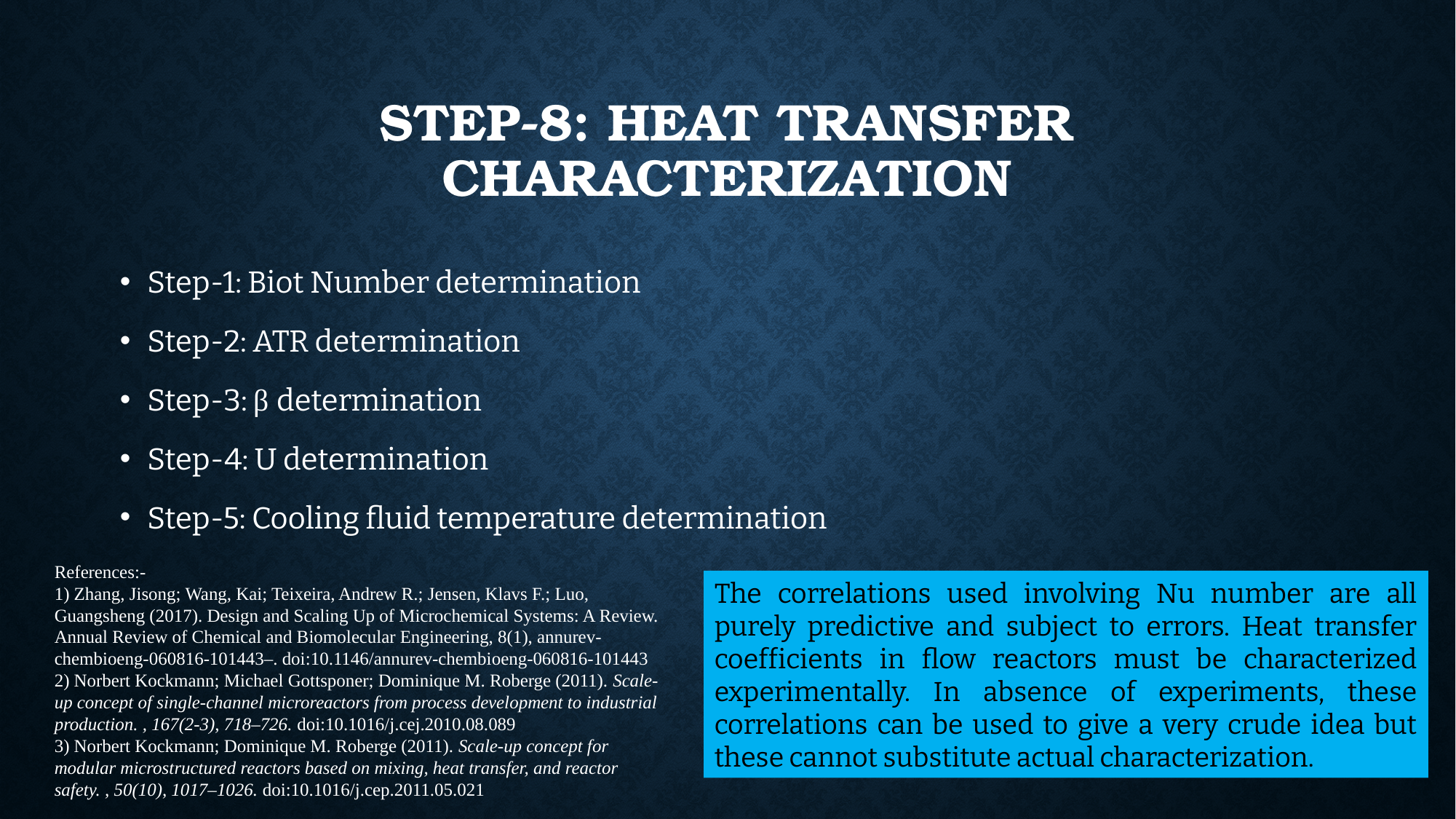

# STEP-8: Heat transfer characterization
Step-1: Biot Number determination
Step-2: ATR determination
Step-3: β determination
Step-4: U determination
Step-5: Cooling fluid temperature determination

References:-
1) Zhang, Jisong; Wang, Kai; Teixeira, Andrew R.; Jensen, Klavs F.; Luo, Guangsheng (2017). Design and Scaling Up of Microchemical Systems: A Review. Annual Review of Chemical and Biomolecular Engineering, 8(1), annurev-chembioeng-060816-101443–. doi:10.1146/annurev-chembioeng-060816-101443
2) Norbert Kockmann; Michael Gottsponer; Dominique M. Roberge (2011). Scale-up concept of single-channel microreactors from process development to industrial production. , 167(2-3), 718–726. doi:10.1016/j.cej.2010.08.089
3) Norbert Kockmann; Dominique M. Roberge (2011). Scale-up concept for modular microstructured reactors based on mixing, heat transfer, and reactor safety. , 50(10), 1017–1026. doi:10.1016/j.cep.2011.05.021

The correlations used involving Nu number are all purely predictive and subject to errors. Heat transfer coefficients in flow reactors must be characterized experimentally. In absence of experiments, these correlations can be used to give a very crude idea but these cannot substitute actual characterization.